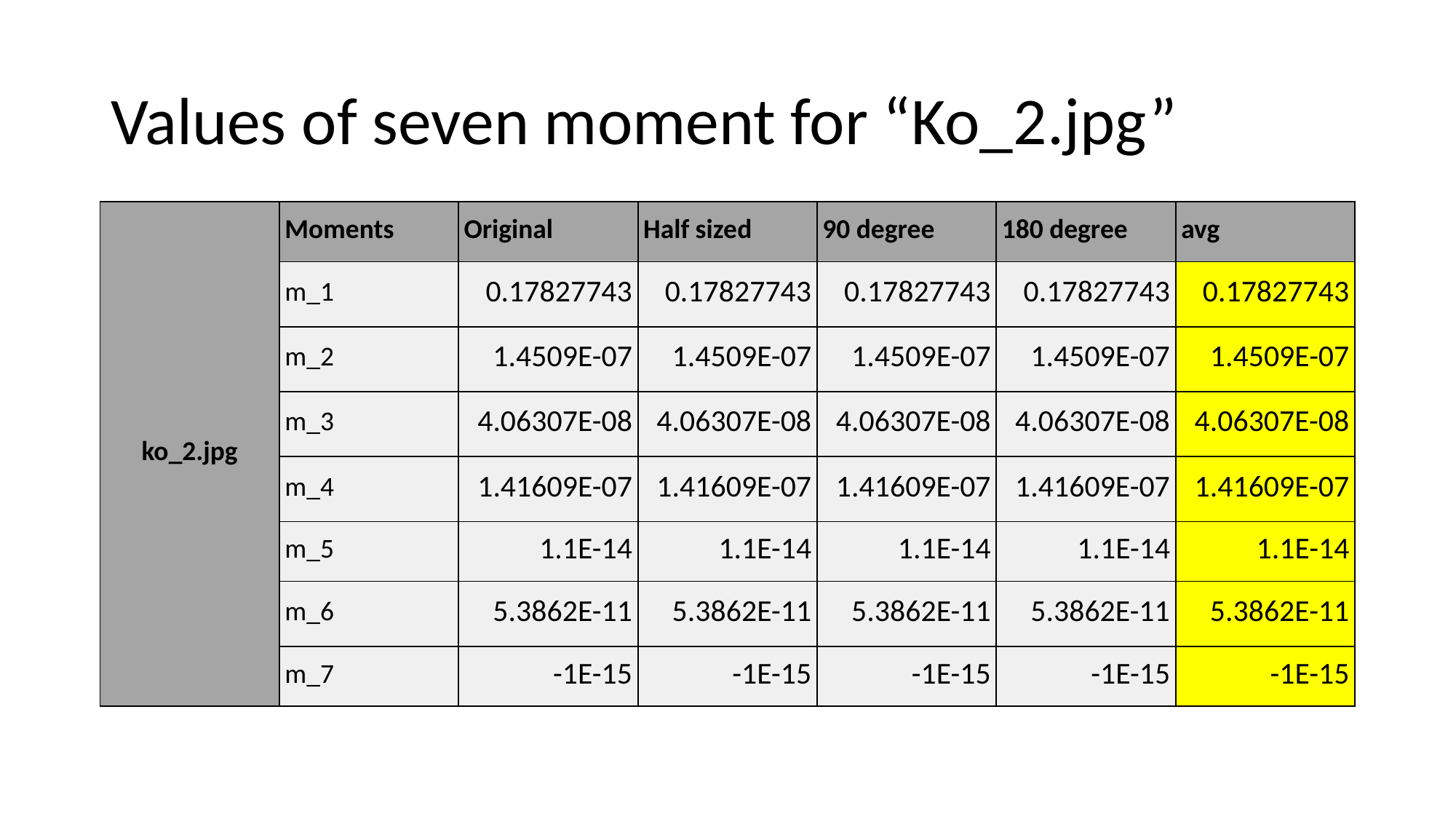

# Values of seven moment for “Ko_2.jpg”
| ko\_2.jpg | Moments | Original | Half sized | 90 degree | 180 degree | avg |
| --- | --- | --- | --- | --- | --- | --- |
|  | m\_1 | 0.17827743 | 0.17827743 | 0.17827743 | 0.17827743 | 0.17827743 |
|  | m\_2 | 1.4509E-07 | 1.4509E-07 | 1.4509E-07 | 1.4509E-07 | 1.4509E-07 |
|  | m\_3 | 4.06307E-08 | 4.06307E-08 | 4.06307E-08 | 4.06307E-08 | 4.06307E-08 |
|  | m\_4 | 1.41609E-07 | 1.41609E-07 | 1.41609E-07 | 1.41609E-07 | 1.41609E-07 |
|  | m\_5 | 1.1E-14 | 1.1E-14 | 1.1E-14 | 1.1E-14 | 1.1E-14 |
|  | m\_6 | 5.3862E-11 | 5.3862E-11 | 5.3862E-11 | 5.3862E-11 | 5.3862E-11 |
|  | m\_7 | -1E-15 | -1E-15 | -1E-15 | -1E-15 | -1E-15 |